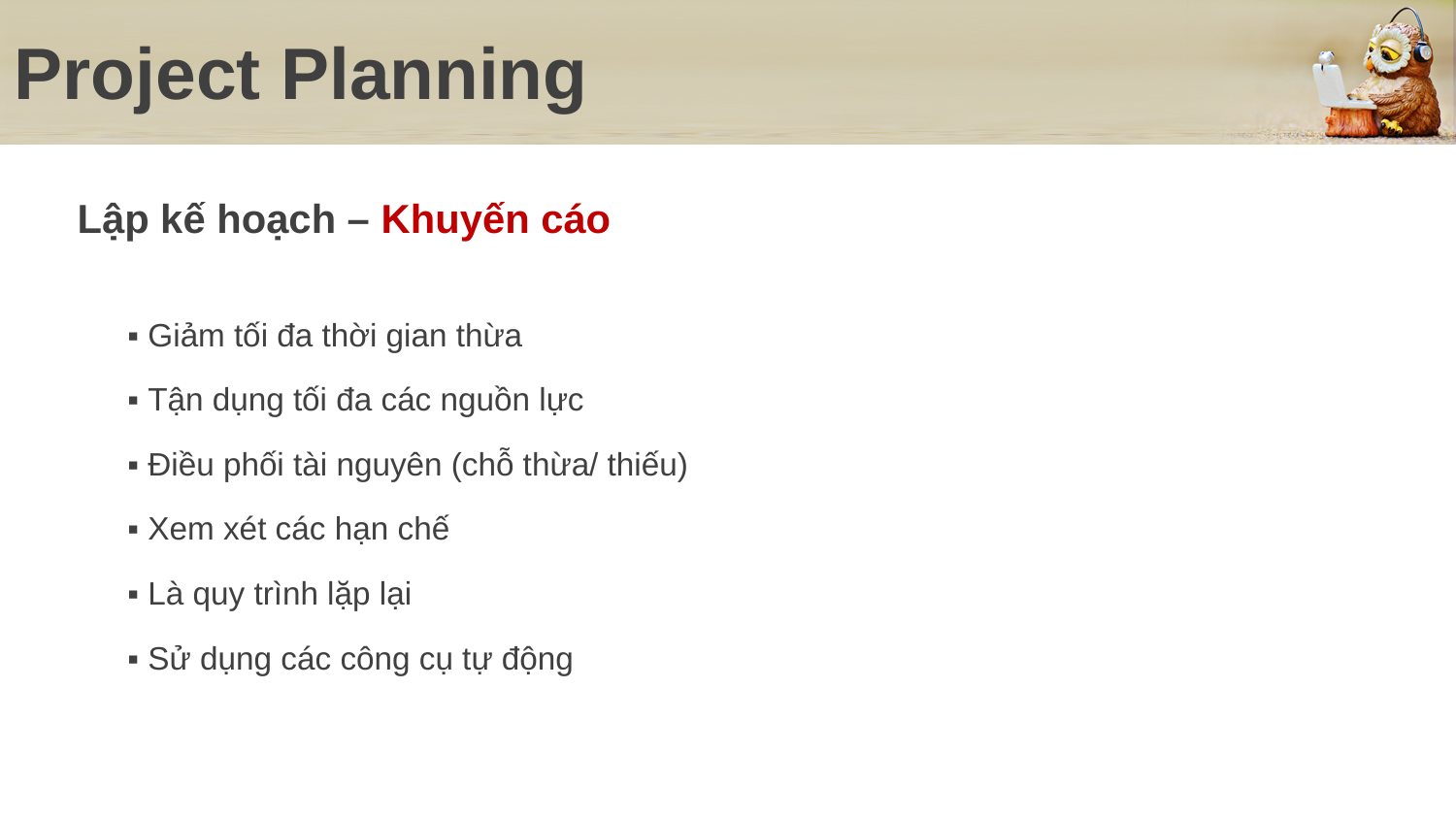

# Project Planning
Lập kế hoạch – Khuyến cáo
▪ Giảm tối đa thời gian thừa
▪ Tận dụng tối đa các nguồn lực
▪ Điều phối tài nguyên (chỗ thừa/ thiếu)
▪ Xem xét các hạn chế
▪ Là quy trình lặp lại
▪ Sử dụng các công cụ tự động